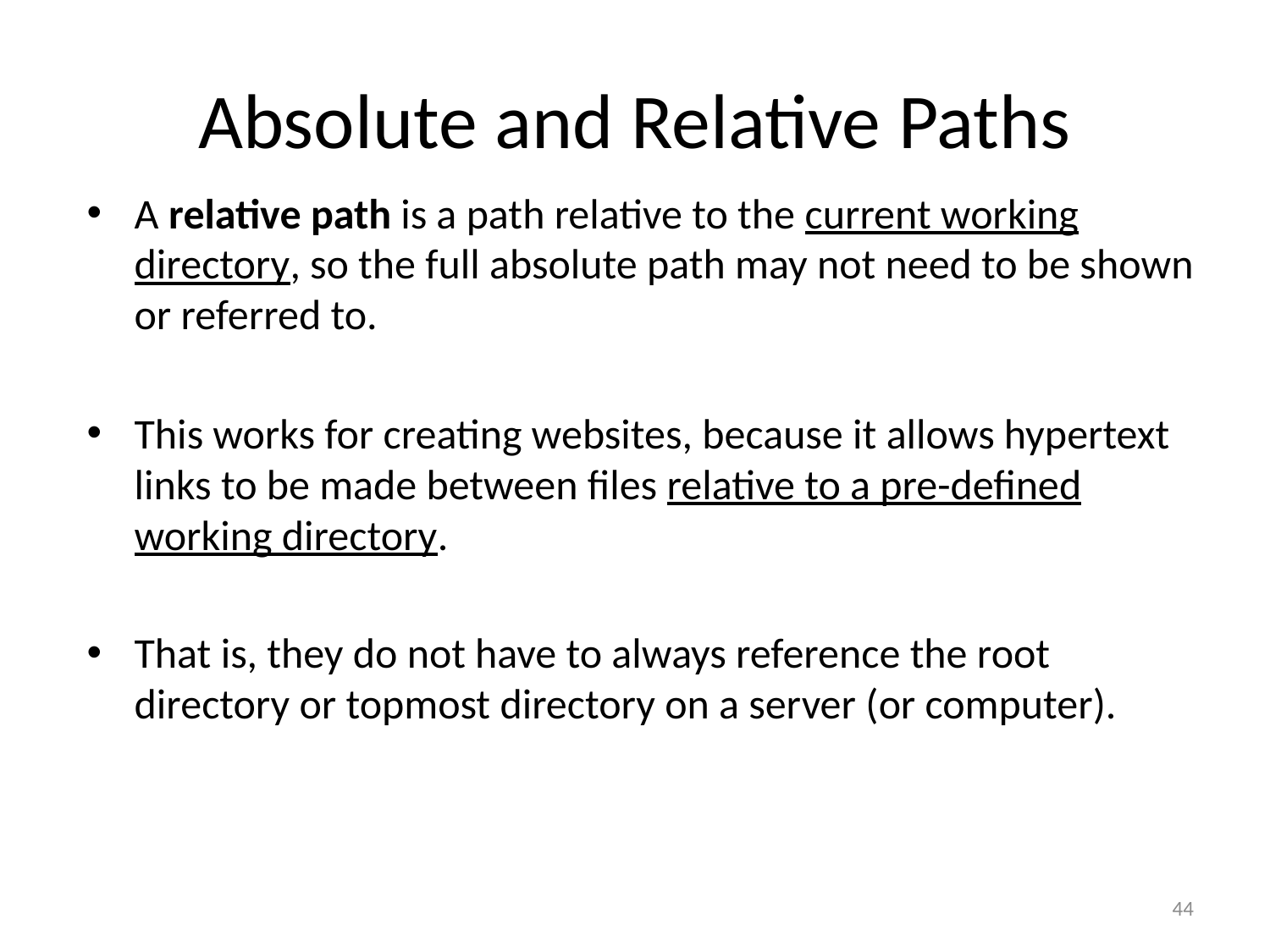

# Absolute and Relative Paths
A relative path is a path relative to the current working directory, so the full absolute path may not need to be shown or referred to.

This works for creating websites, because it allows hypertext links to be made between files relative to a pre-defined working directory.

That is, they do not have to always reference the root directory or topmost directory on a server (or computer).
44